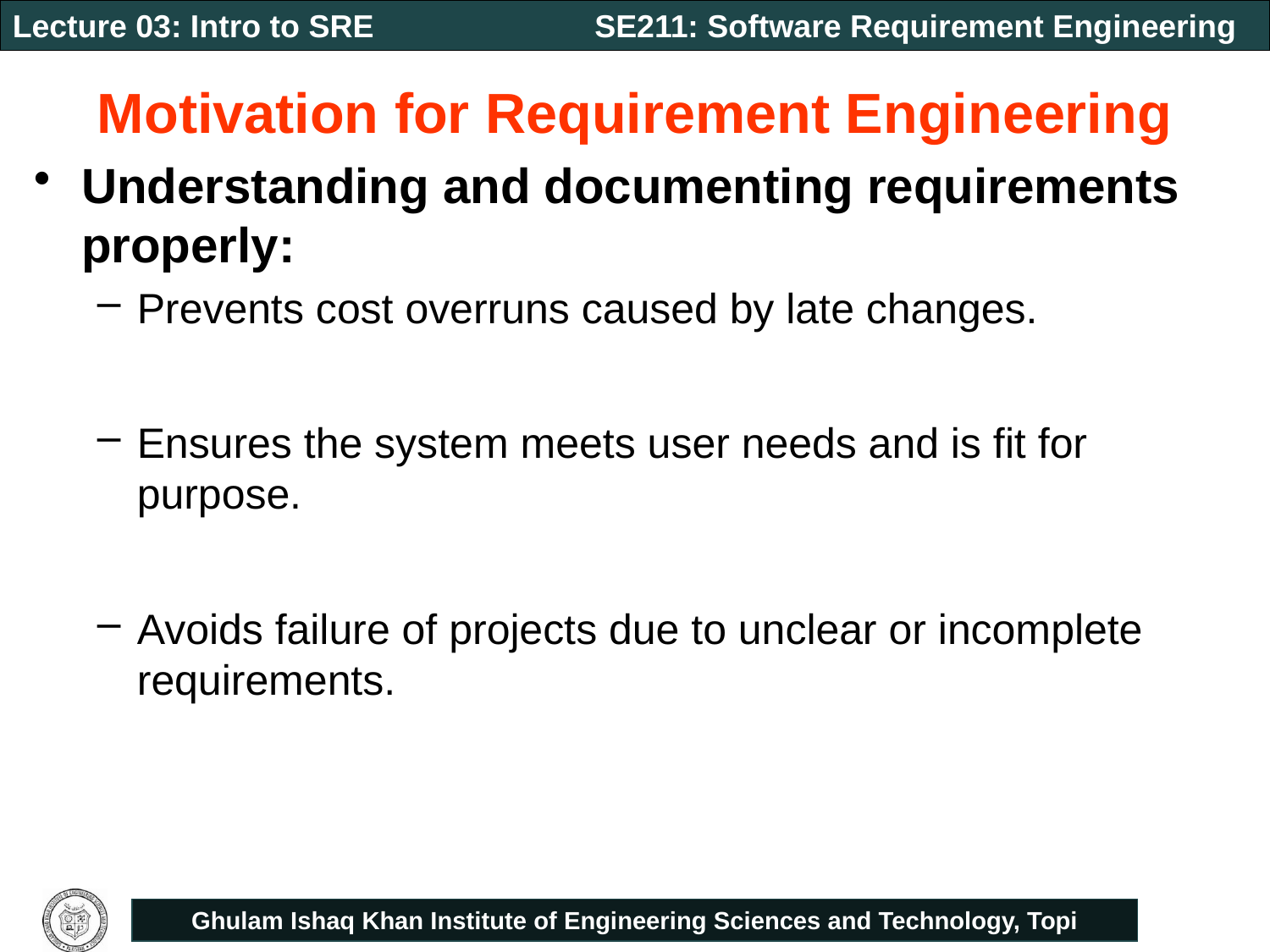

# Motivation for Requirement Engineering
Understanding and documenting requirements properly:
Prevents cost overruns caused by late changes.

Ensures the system meets user needs and is fit for purpose.

Avoids failure of projects due to unclear or incomplete requirements.